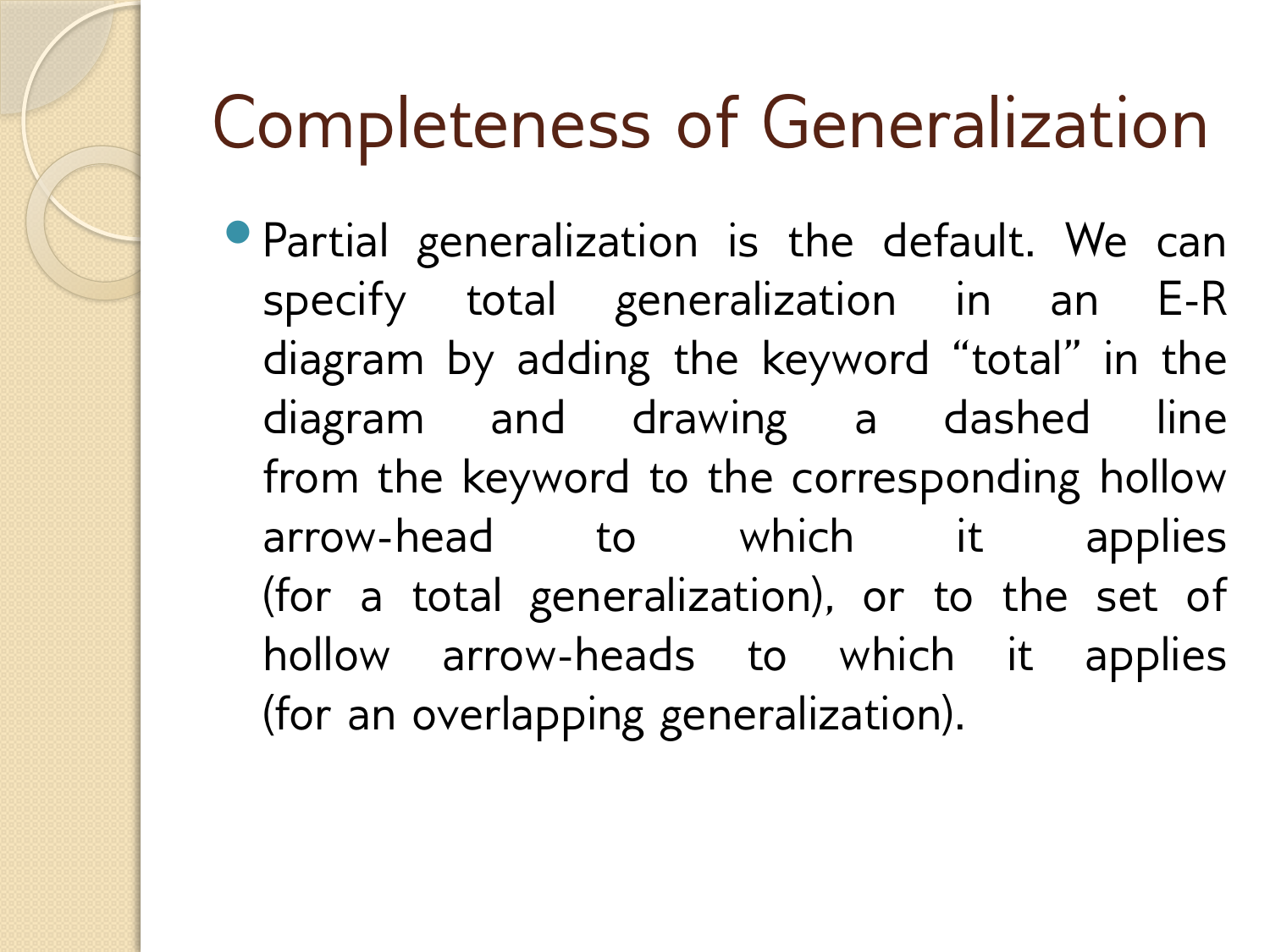

# Completeness of Generalization
Partial generalization is the default. We can specify total generalization in an E-R
diagram by adding the keyword “total” in the diagram and drawing a dashed line
from the keyword to the corresponding hollow arrow-head to which it applies
(for a total generalization), or to the set of hollow arrow-heads to which it applies
(for an overlapping generalization).